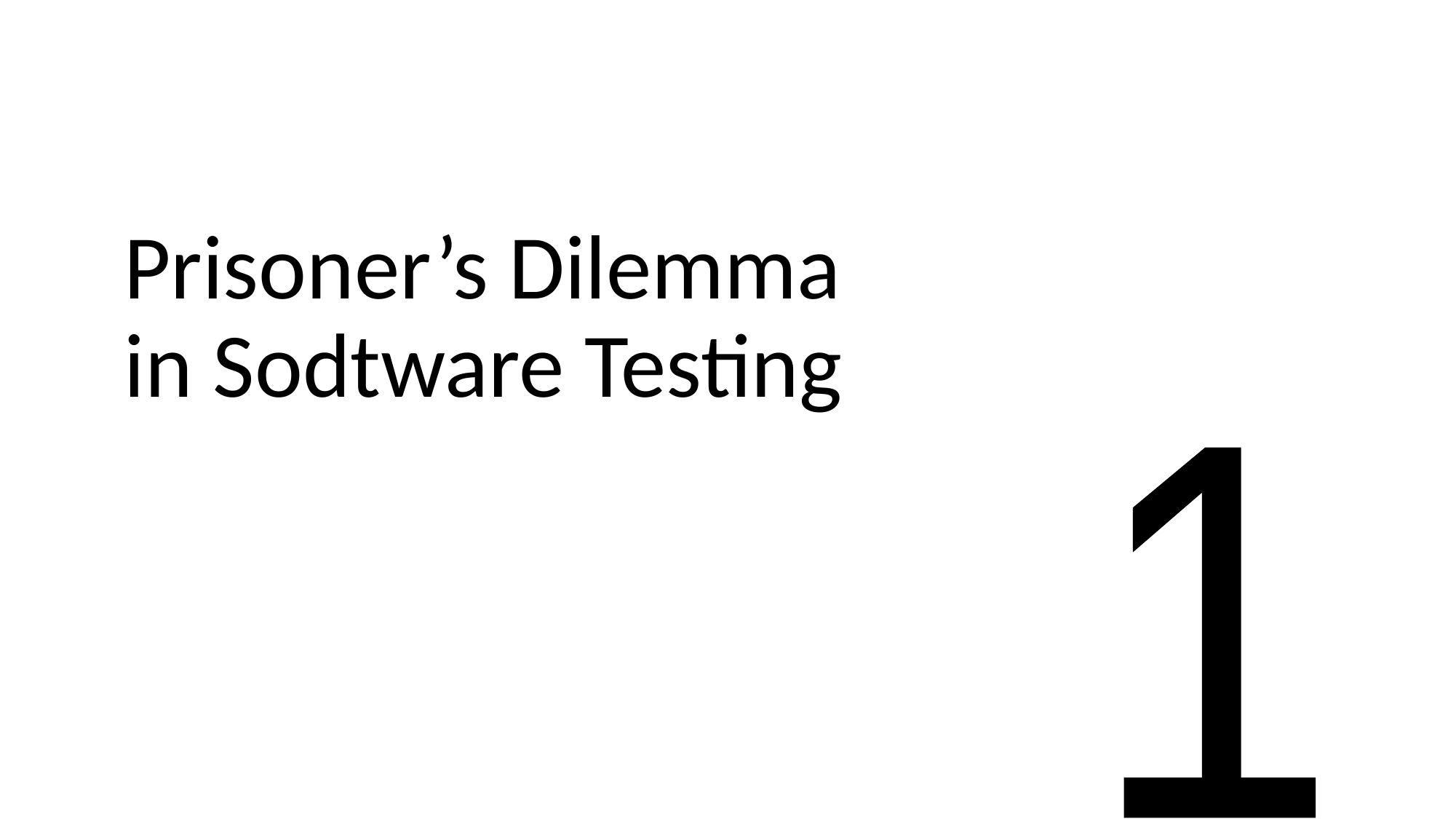

# Prisoner’s Dilemma in Sodtware Testing

1